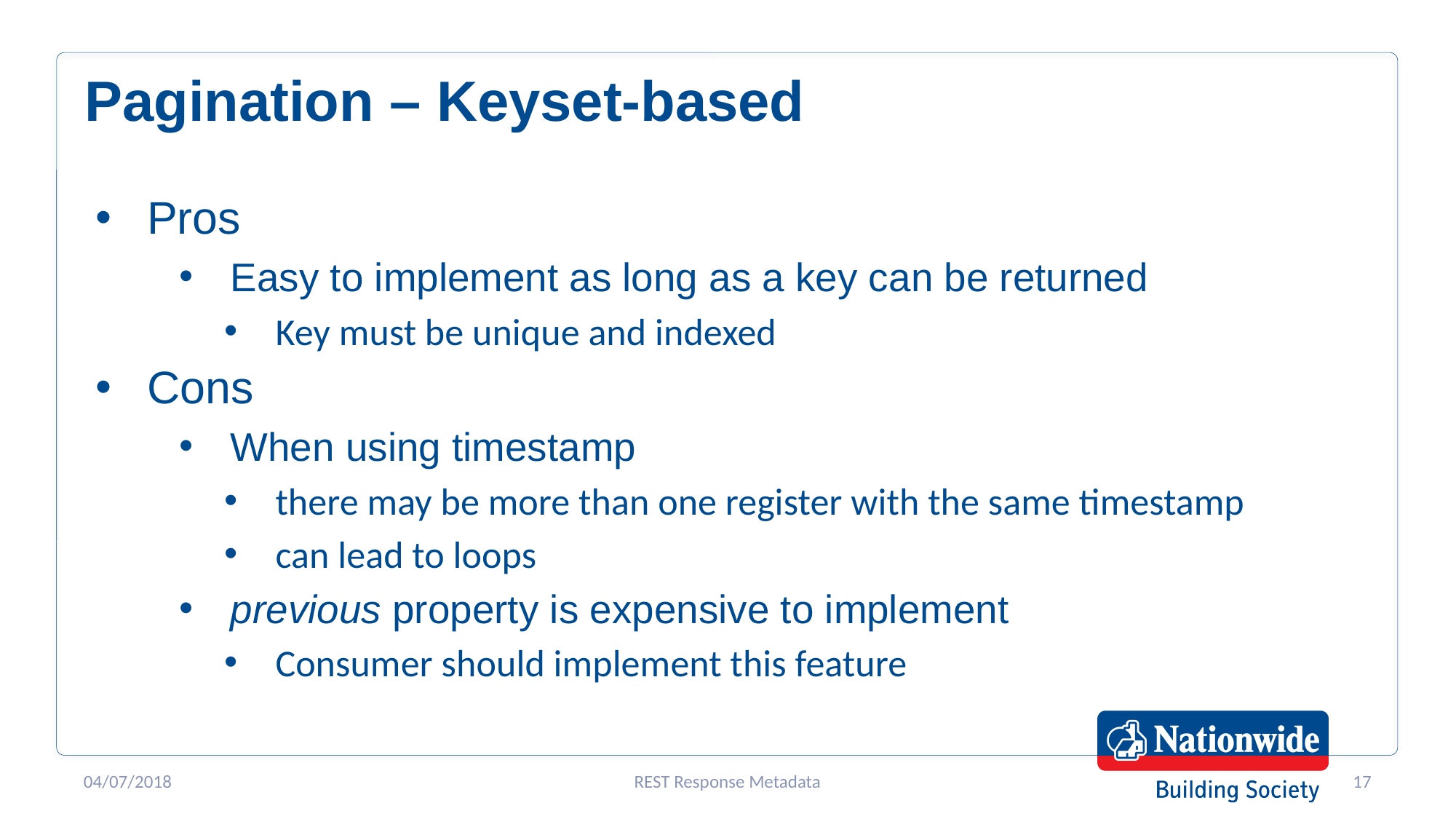

# Pagination – Keyset-based
Pros
Easy to implement as long as a key can be returned
Key must be unique and indexed
Cons
When using timestamp
there may be more than one register with the same timestamp
can lead to loops
previous property is expensive to implement
Consumer should implement this feature

04/07/2018
REST Response Metadata
17